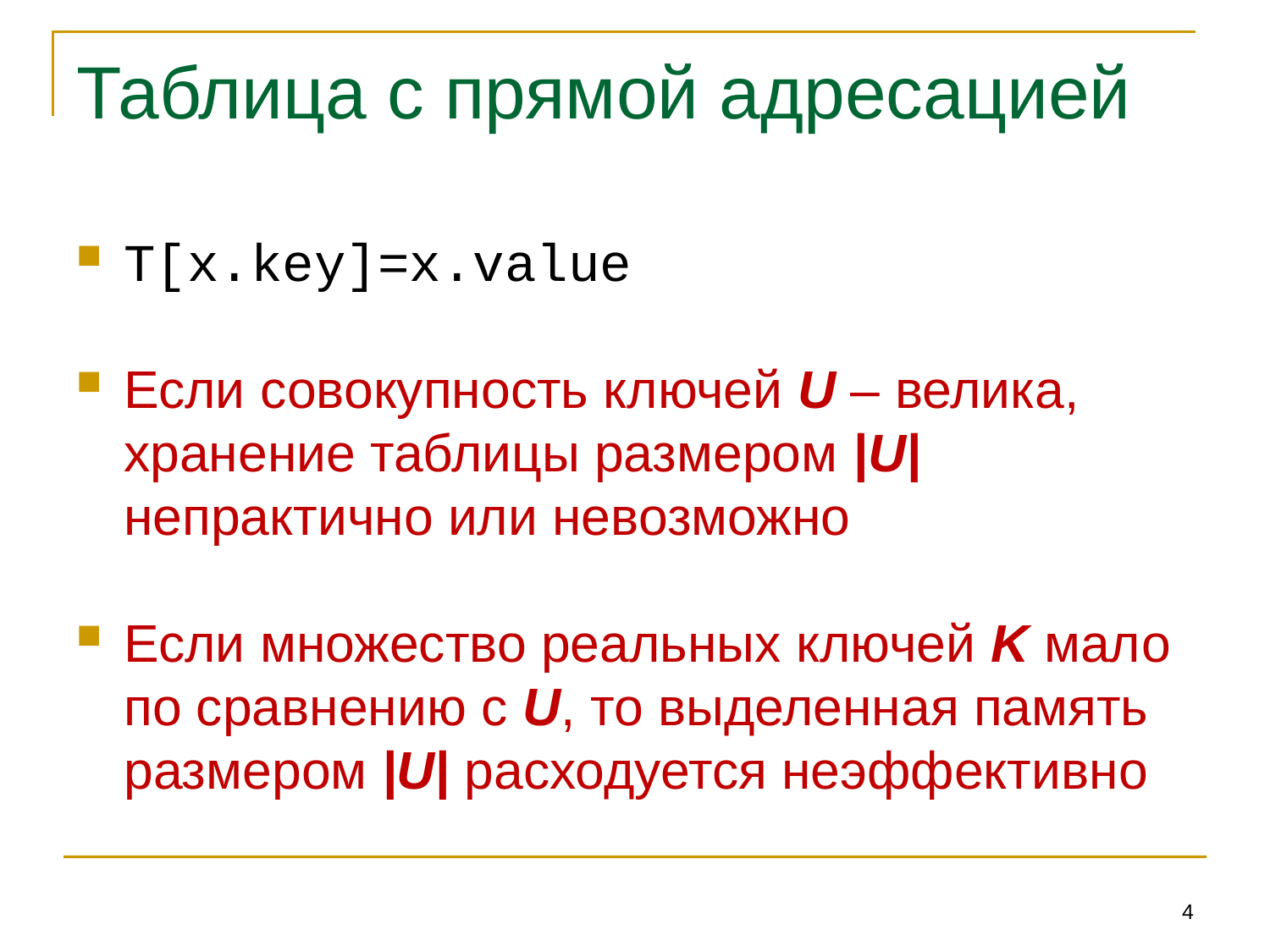

# Таблица с прямой адресацией
T[x.key]=x.value

Если совокупность ключей U – велика, хранение таблицы размером |U| непрактично или невозможно

Если множество реальных ключей K мало по сравнению с U, то выделенная память размером |U| расходуется неэффективно
4